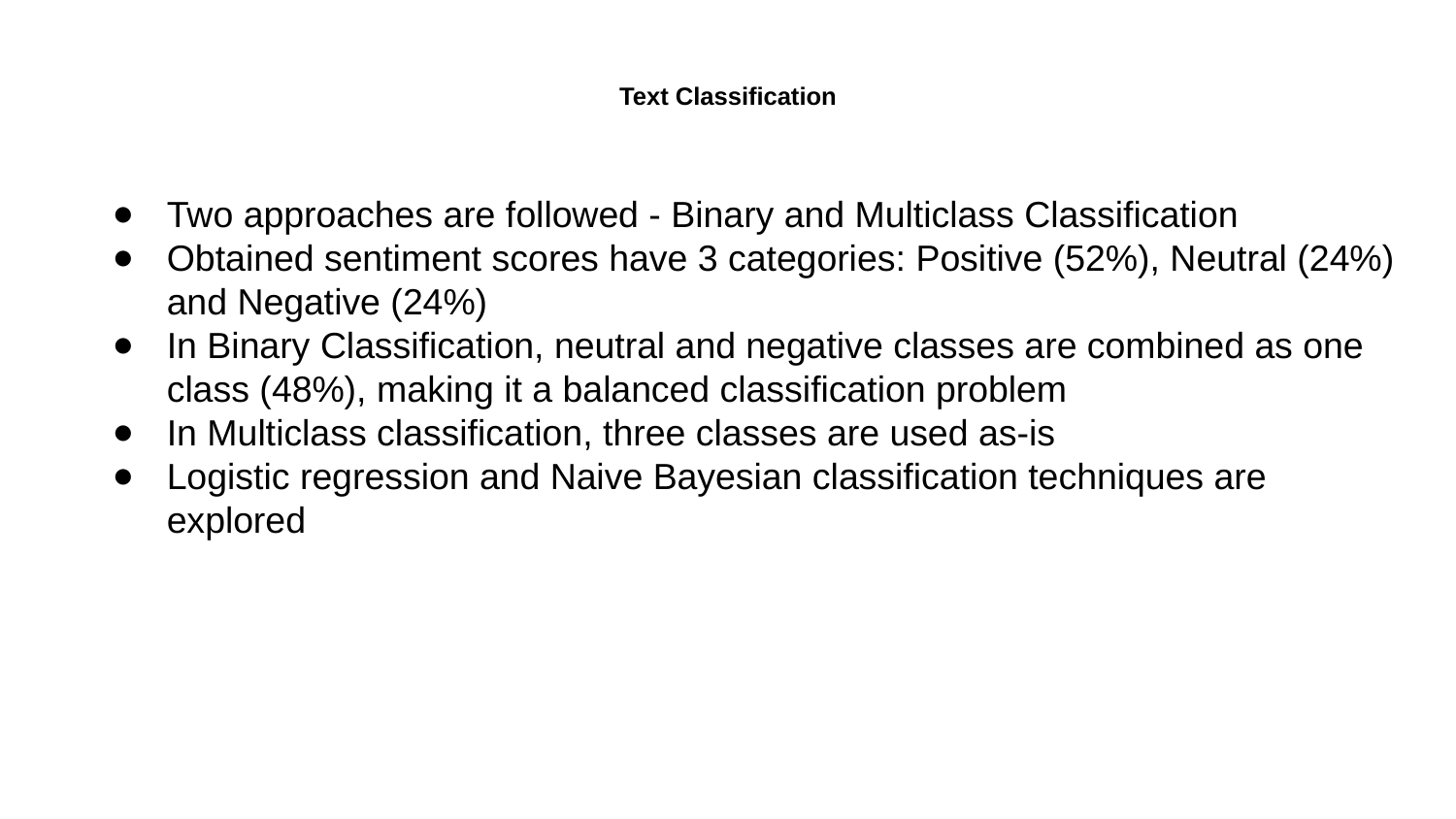

# Text Classification
Two approaches are followed - Binary and Multiclass Classification
Obtained sentiment scores have 3 categories: Positive (52%), Neutral (24%) and Negative (24%)
In Binary Classification, neutral and negative classes are combined as one class (48%), making it a balanced classification problem
In Multiclass classification, three classes are used as-is
Logistic regression and Naive Bayesian classification techniques are explored